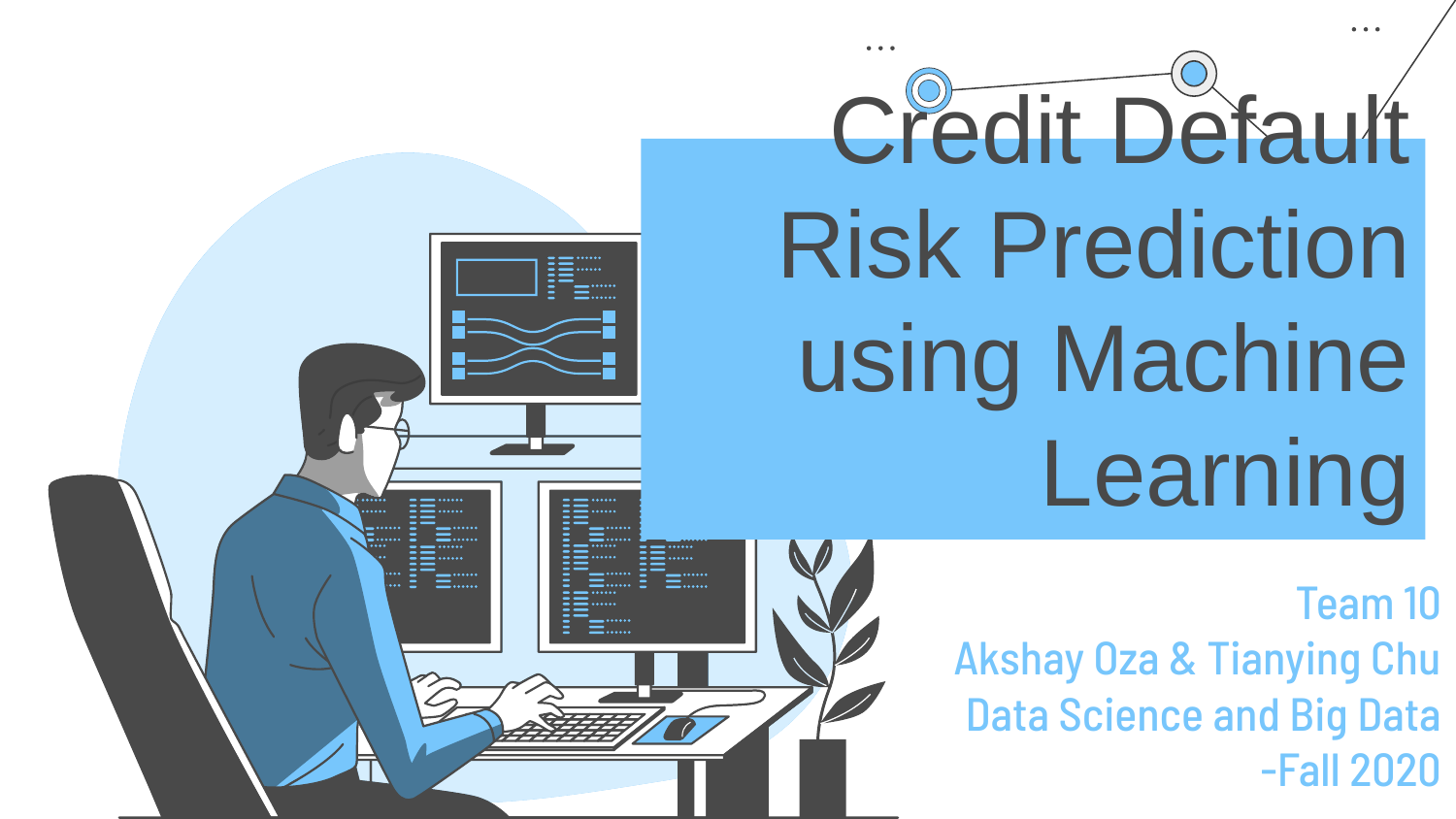

# Credit Default Risk Prediction using Machine Learning

Team 10
Akshay Oza & Tianying Chu
Data Science and Big Data
-Fall 2020